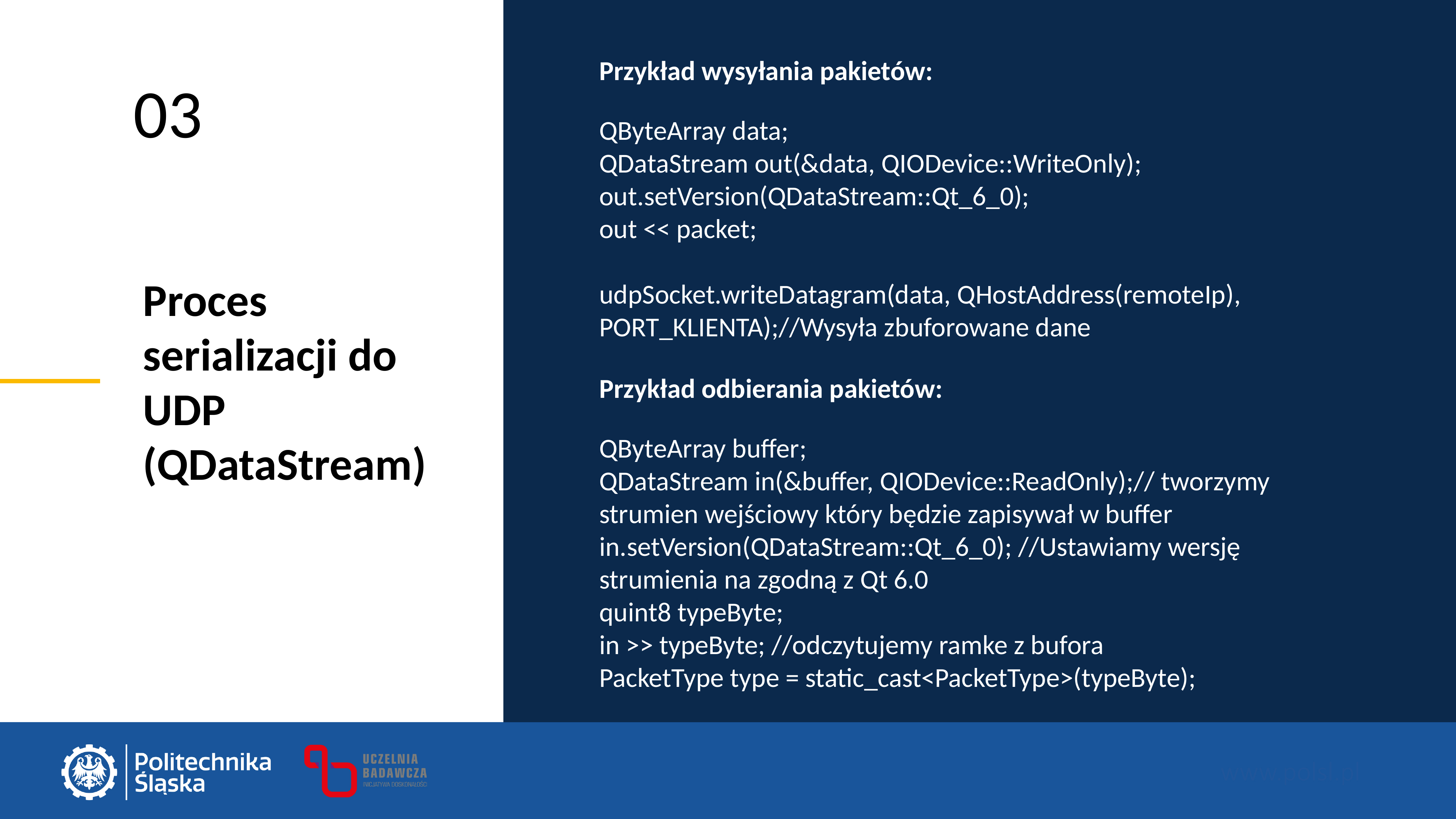

Przykład wysyłania pakietów:
03
QByteArray data;
QDataStream out(&data, QIODevice::WriteOnly);
out.setVersion(QDataStream::Qt_6_0);
out << packet;

udpSocket.writeDatagram(data, QHostAddress(remoteIp), PORT_KLIENTA);//Wysyła zbuforowane dane
Proces serializacji do UDP (QDataStream)

Przykład odbierania pakietów:
QByteArray buffer;
QDataStream in(&buffer, QIODevice::ReadOnly);// tworzymy strumien wejściowy który będzie zapisywał w buffer
in.setVersion(QDataStream::Qt_6_0); //Ustawiamy wersję strumienia na zgodną z Qt 6.0
quint8 typeByte;
in >> typeByte; //odczytujemy ramke z bufora
PacketType type = static_cast<PacketType>(typeByte);